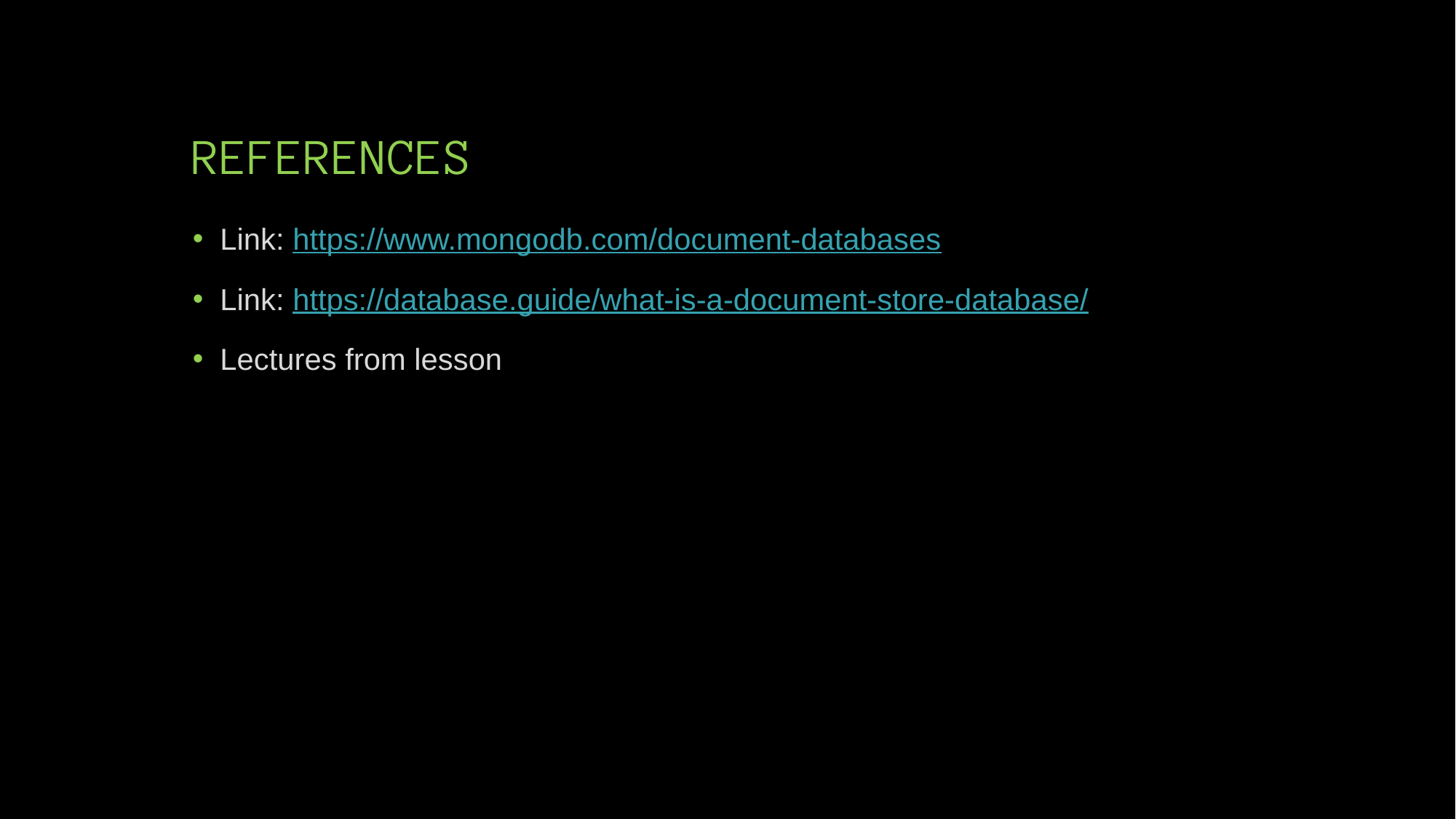

# REFERENCES
Link: https://www.mongodb.com/document-databases
Link: https://database.guide/what-is-a-document-store-database/
Lectures from lesson